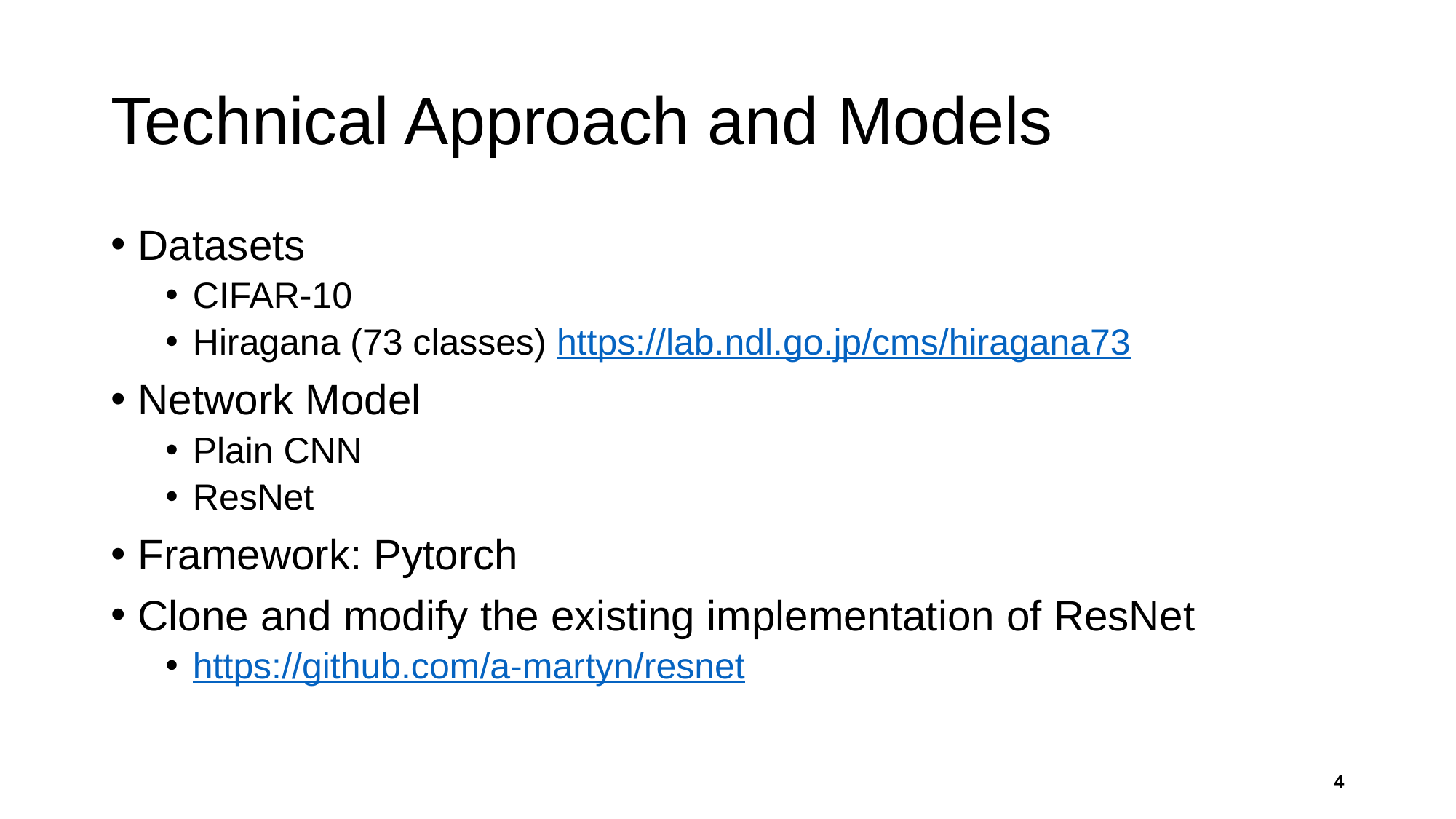

# Technical Approach and Models
Datasets
CIFAR-10
Hiragana (73 classes) https://lab.ndl.go.jp/cms/hiragana73
Network Model
Plain CNN
ResNet
Framework: Pytorch
Clone and modify the existing implementation of ResNet
https://github.com/a-martyn/resnet

4